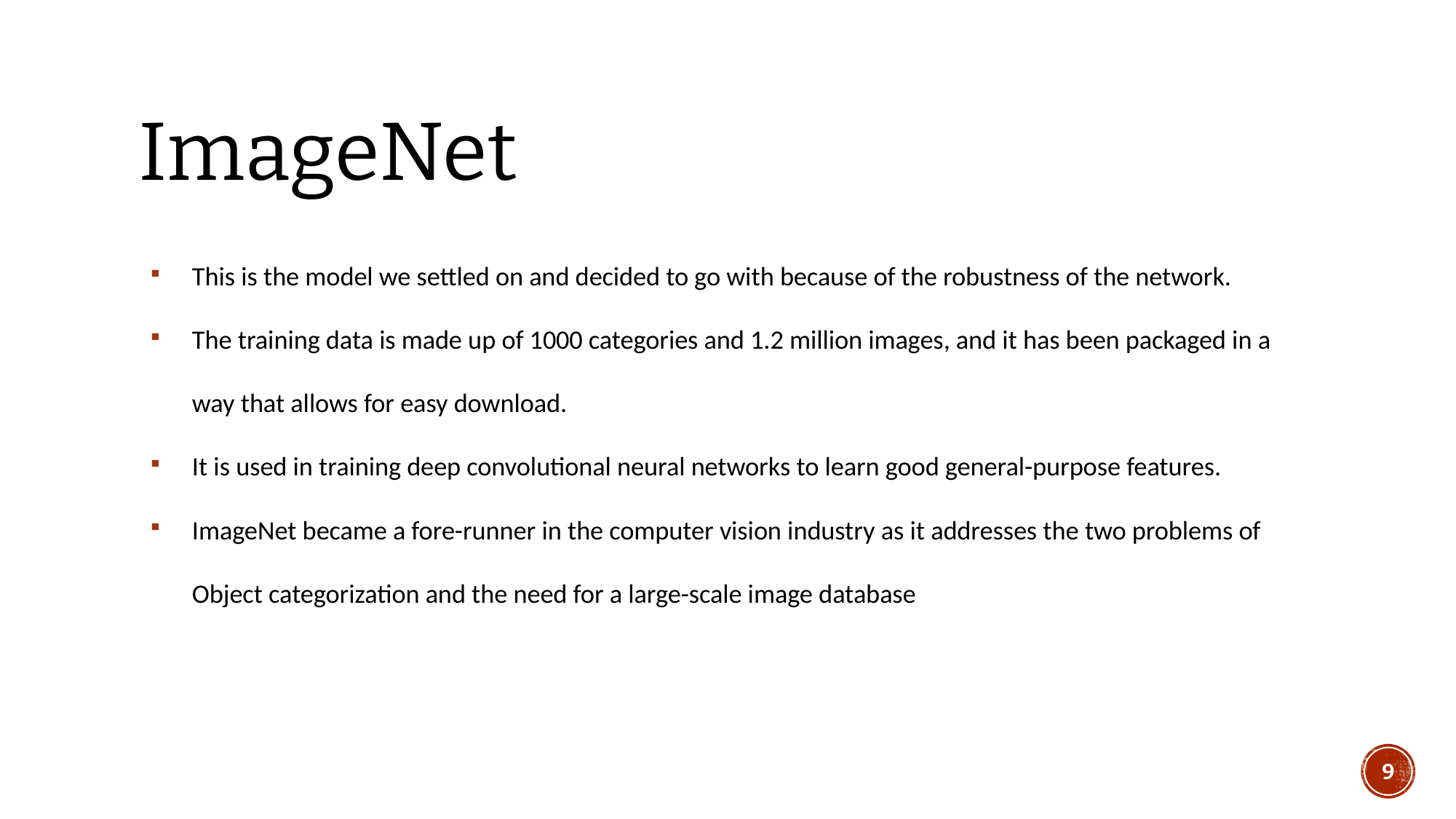

# ImageNet
This is the model we settled on and decided to go with because of the robustness of the network.
The training data is made up of 1000 categories and 1.2 million images, and it has been packaged in a way that allows for easy download.
It is used in training deep convolutional neural networks to learn good general-purpose features.
ImageNet became a fore-runner in the computer vision industry as it addresses the two problems of Object categorization and the need for a large-scale image database

9